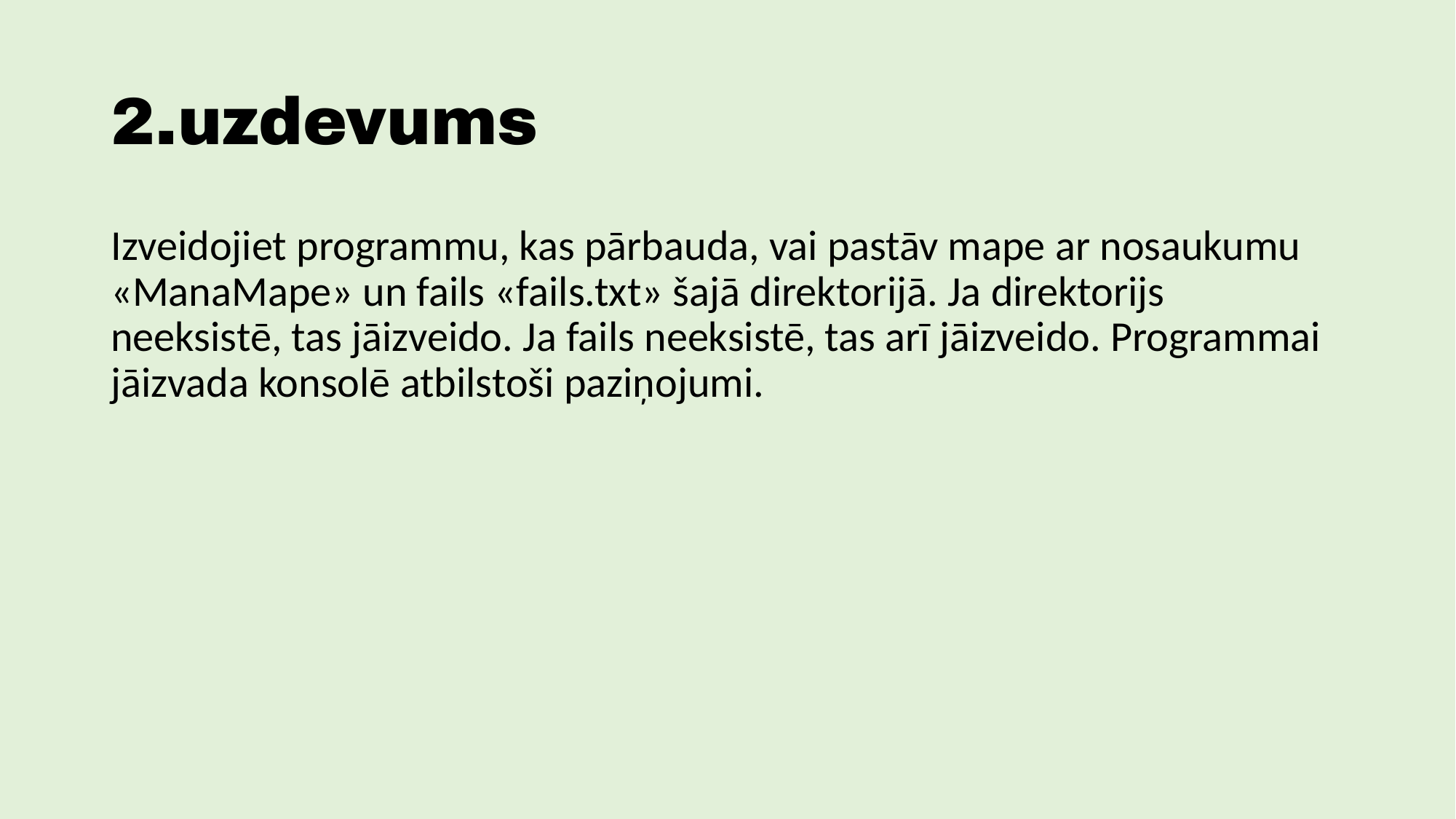

# 2.uzdevums
Izveidojiet programmu, kas pārbauda, vai pastāv mape ar nosaukumu «ManaMape» un fails «fails.txt» šajā direktorijā. Ja direktorijs neeksistē, tas jāizveido. Ja fails neeksistē, tas arī jāizveido. Programmai jāizvada konsolē atbilstoši paziņojumi.